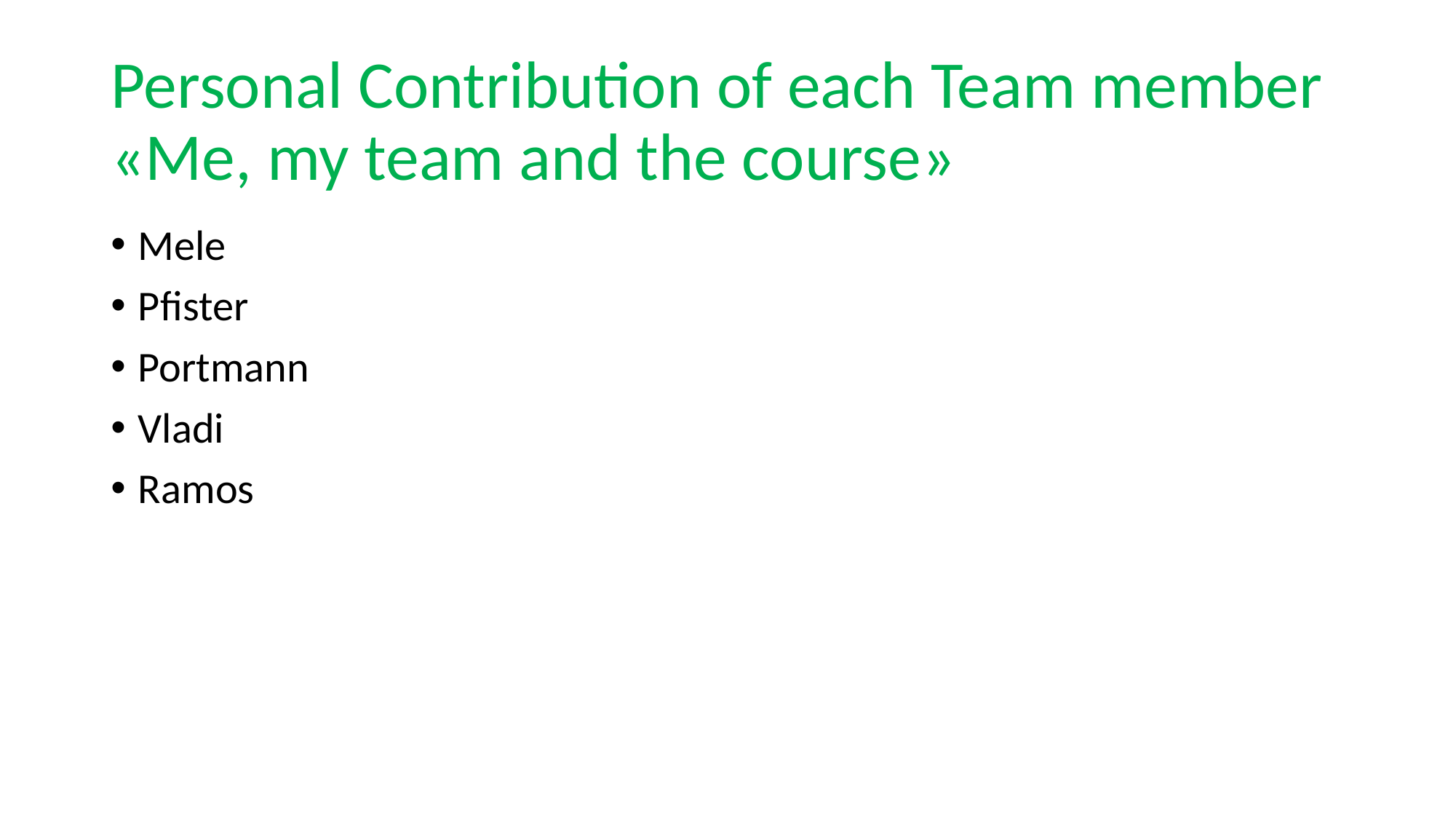

# Personal Contribution of each Team member «Me, my team and the course»
Mele
Pfister
Portmann
Vladi
Ramos